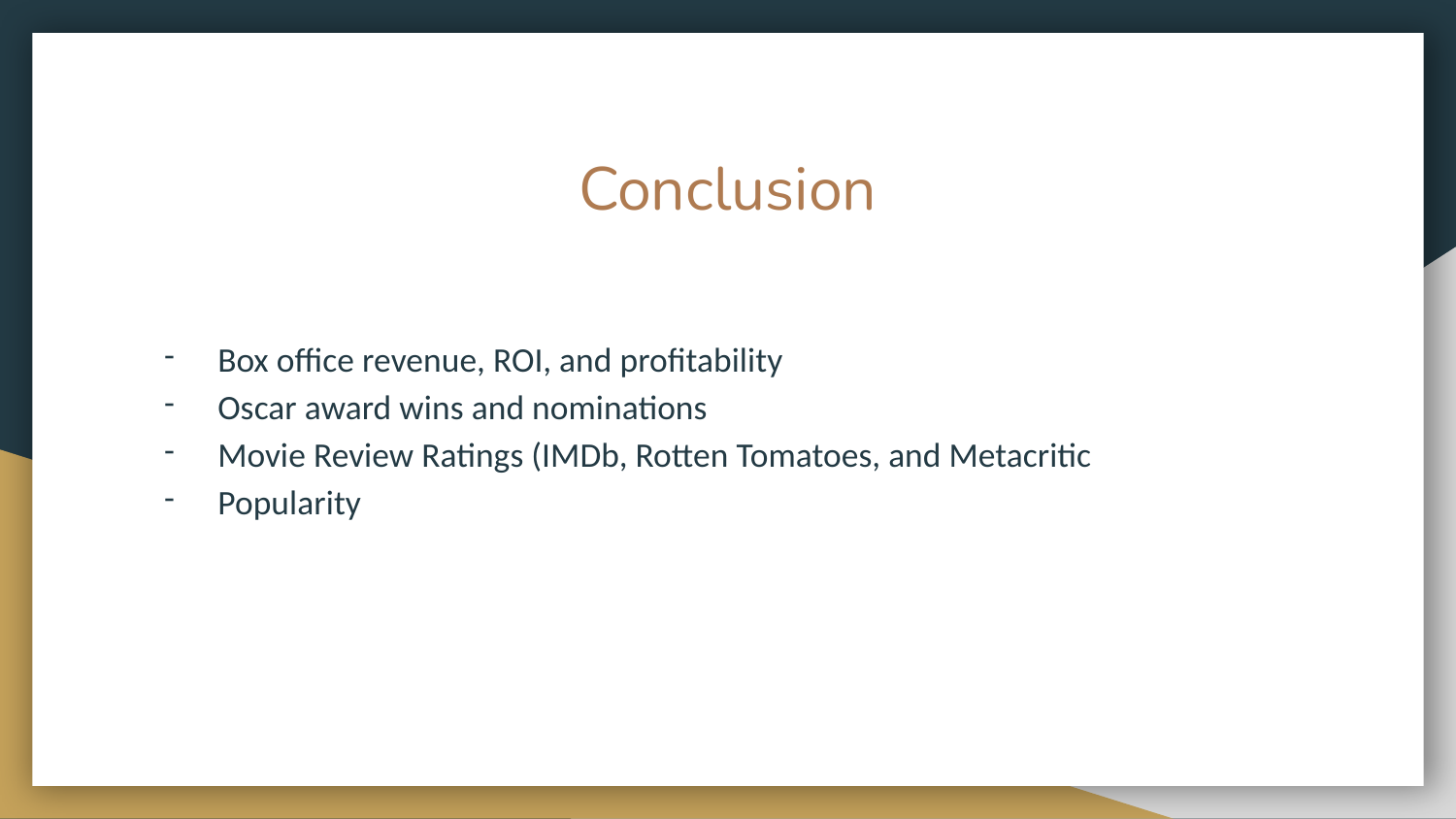

# Conclusion
Box office revenue, ROI, and profitability
Oscar award wins and nominations
Movie Review Ratings (IMDb, Rotten Tomatoes, and Metacritic
Popularity